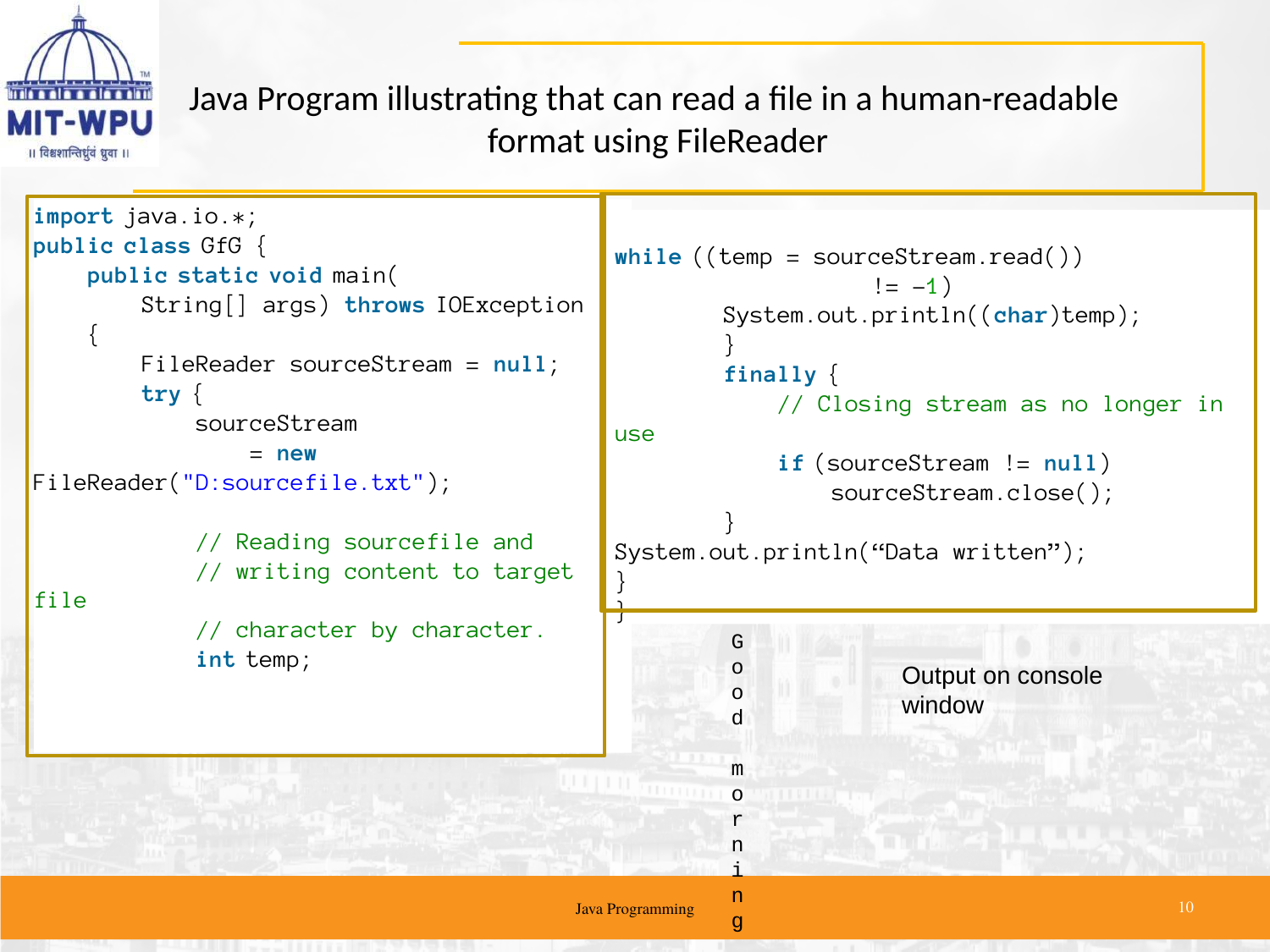

# Java Program illustrating that can read a file in a human-readable format using FileReader

import java.io.*;
public class GfG {
    public static void main(
        String[] args) throws IOException
    {
        FileReader sourceStream = null;
        try {
            sourceStream
                = new FileReader("D:sourcefile.txt");

            // Reading sourcefile and
            // writing content to target file
            // character by character.
            int temp;

while ((temp = sourceStream.read())
                   != -1)
        System.out.println((char)temp);
        }
        finally {
            // Closing stream as no longer in use
            if (sourceStream != null)
                sourceStream.close();
        }
System.out.println(“Data written”);
}
}
G
o
o
d

m
o
r
n
i
n
g

Output on console window
Java Programming
10